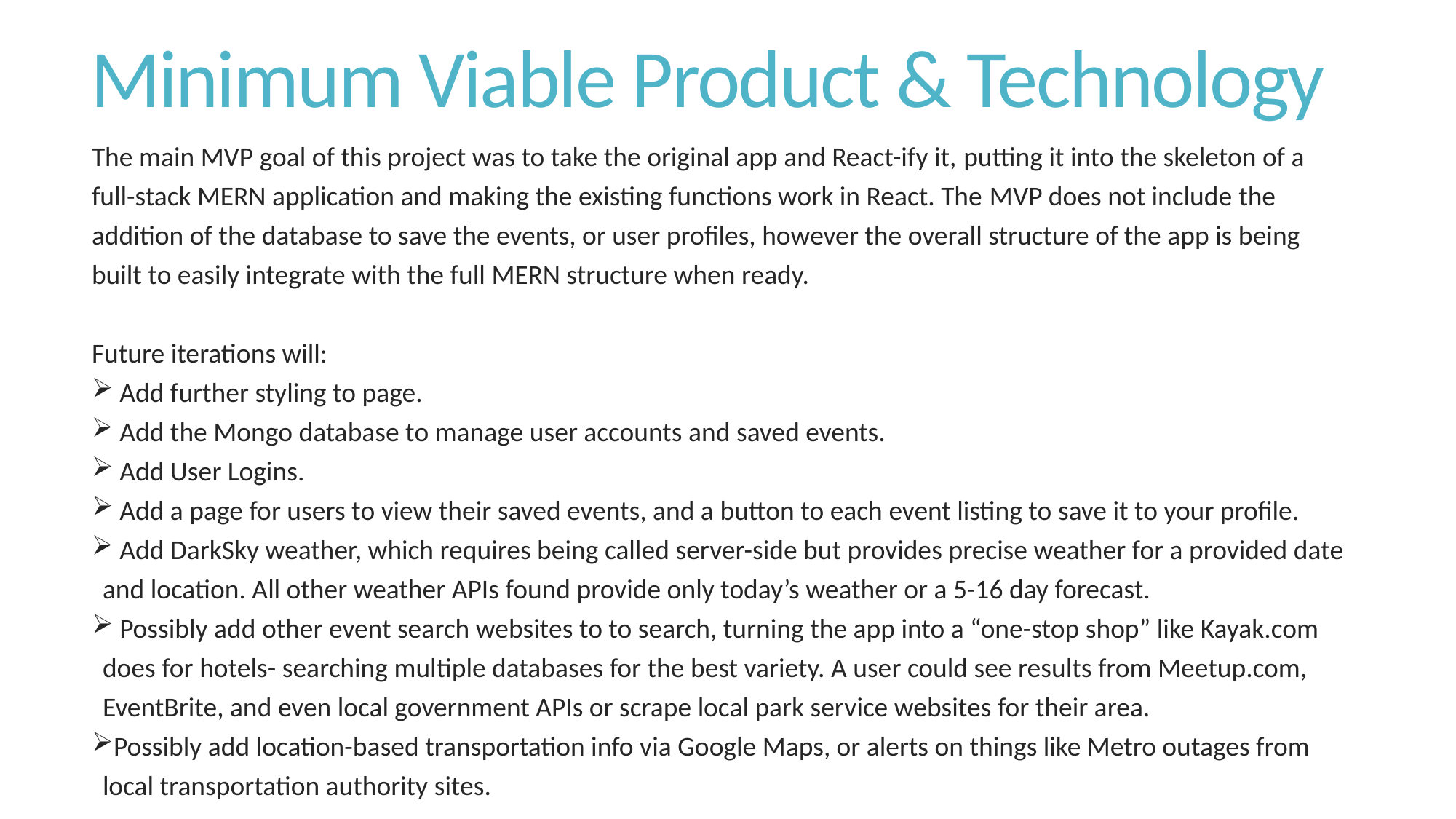

# Minimum Viable Product & Technology
The main MVP goal of this project was to take the original app and React-ify it, putting it into the skeleton of a full-stack MERN application and making the existing functions work in React. The MVP does not include the addition of the database to save the events, or user profiles, however the overall structure of the app is being built to easily integrate with the full MERN structure when ready.

Future iterations will:
 Add further styling to page.
 Add the Mongo database to manage user accounts and saved events.
 Add User Logins.
 Add a page for users to view their saved events, and a button to each event listing to save it to your profile.
 Add DarkSky weather, which requires being called server-side but provides precise weather for a provided date and location. All other weather APIs found provide only today’s weather or a 5-16 day forecast.
 Possibly add other event search websites to to search, turning the app into a “one-stop shop” like Kayak.com does for hotels- searching multiple databases for the best variety. A user could see results from Meetup.com, EventBrite, and even local government APIs or scrape local park service websites for their area.
Possibly add location-based transportation info via Google Maps, or alerts on things like Metro outages from local transportation authority sites.